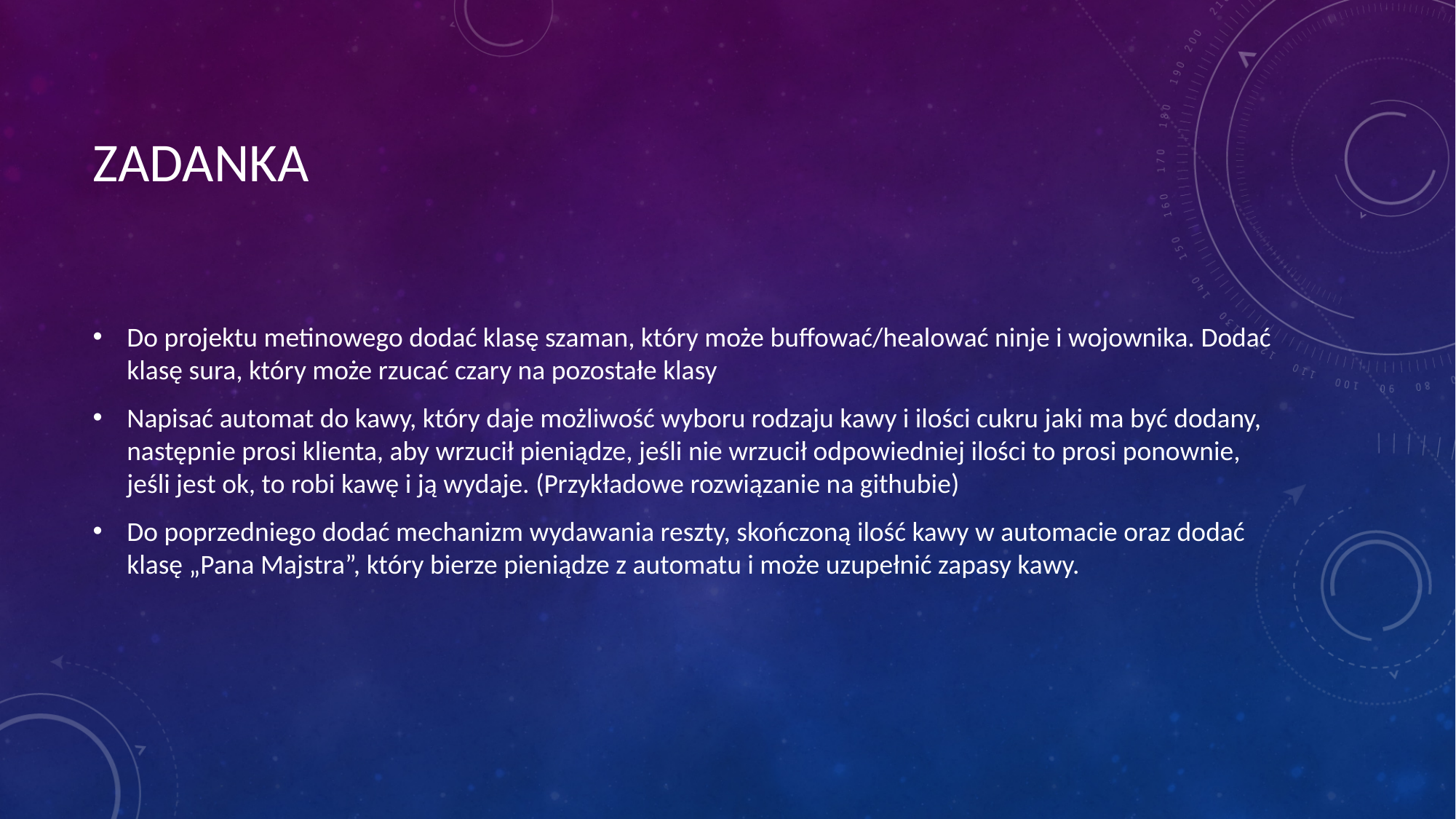

# Zadanka
Do projektu metinowego dodać klasę szaman, który może buffować/healować ninje i wojownika. Dodać klasę sura, który może rzucać czary na pozostałe klasy
Napisać automat do kawy, który daje możliwość wyboru rodzaju kawy i ilości cukru jaki ma być dodany, następnie prosi klienta, aby wrzucił pieniądze, jeśli nie wrzucił odpowiedniej ilości to prosi ponownie, jeśli jest ok, to robi kawę i ją wydaje. (Przykładowe rozwiązanie na githubie)
Do poprzedniego dodać mechanizm wydawania reszty, skończoną ilość kawy w automacie oraz dodać klasę „Pana Majstra”, który bierze pieniądze z automatu i może uzupełnić zapasy kawy.